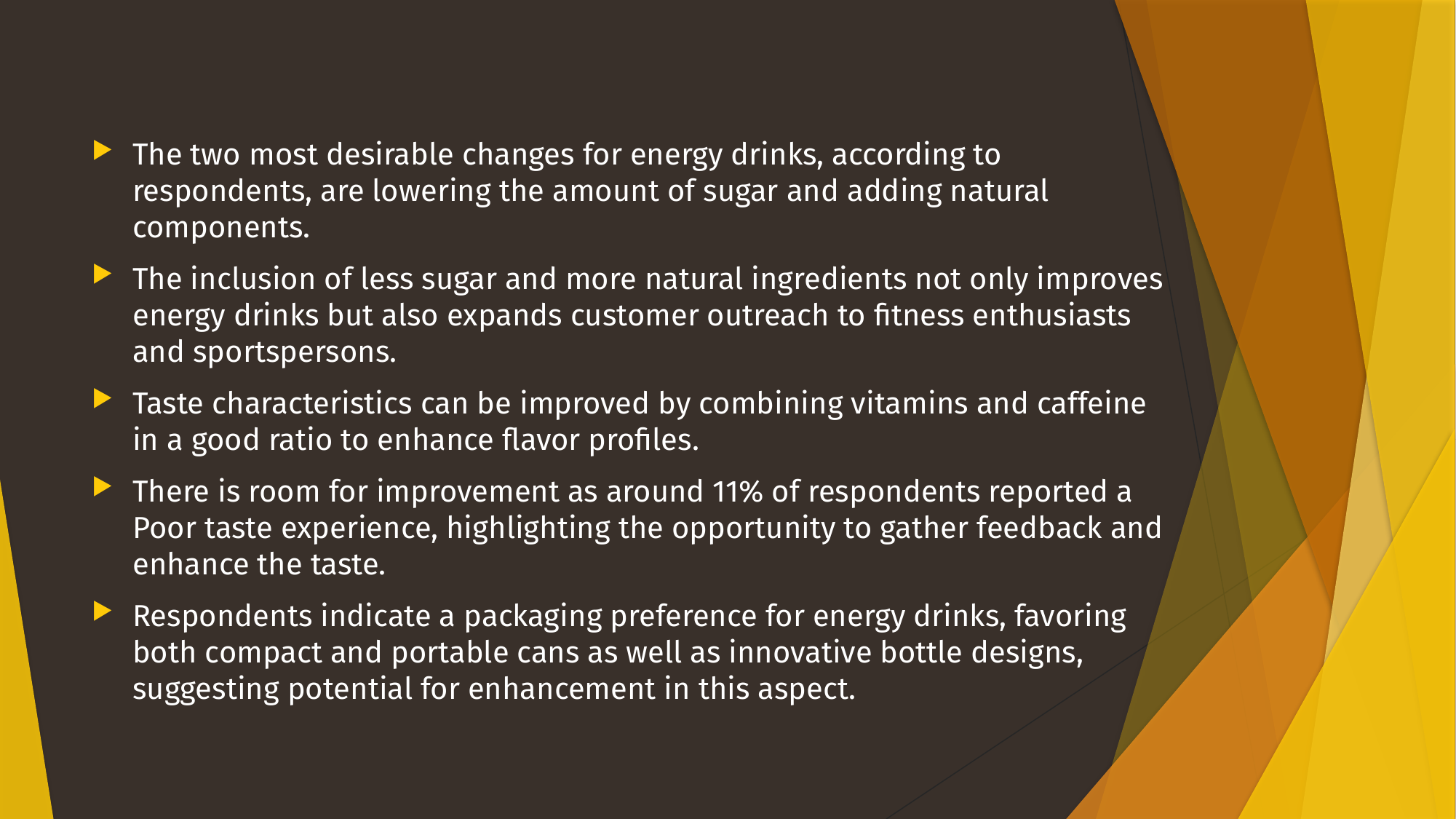

The two most desirable changes for energy drinks, according to respondents, are lowering the amount of sugar and adding natural components.
The inclusion of less sugar and more natural ingredients not only improves energy drinks but also expands customer outreach to fitness enthusiasts and sportspersons.
Taste characteristics can be improved by combining vitamins and caffeine in a good ratio to enhance flavor profiles.
There is room for improvement as around 11% of respondents reported a Poor taste experience, highlighting the opportunity to gather feedback and enhance the taste.
Respondents indicate a packaging preference for energy drinks, favoring both compact and portable cans as well as innovative bottle designs, suggesting potential for enhancement in this aspect.